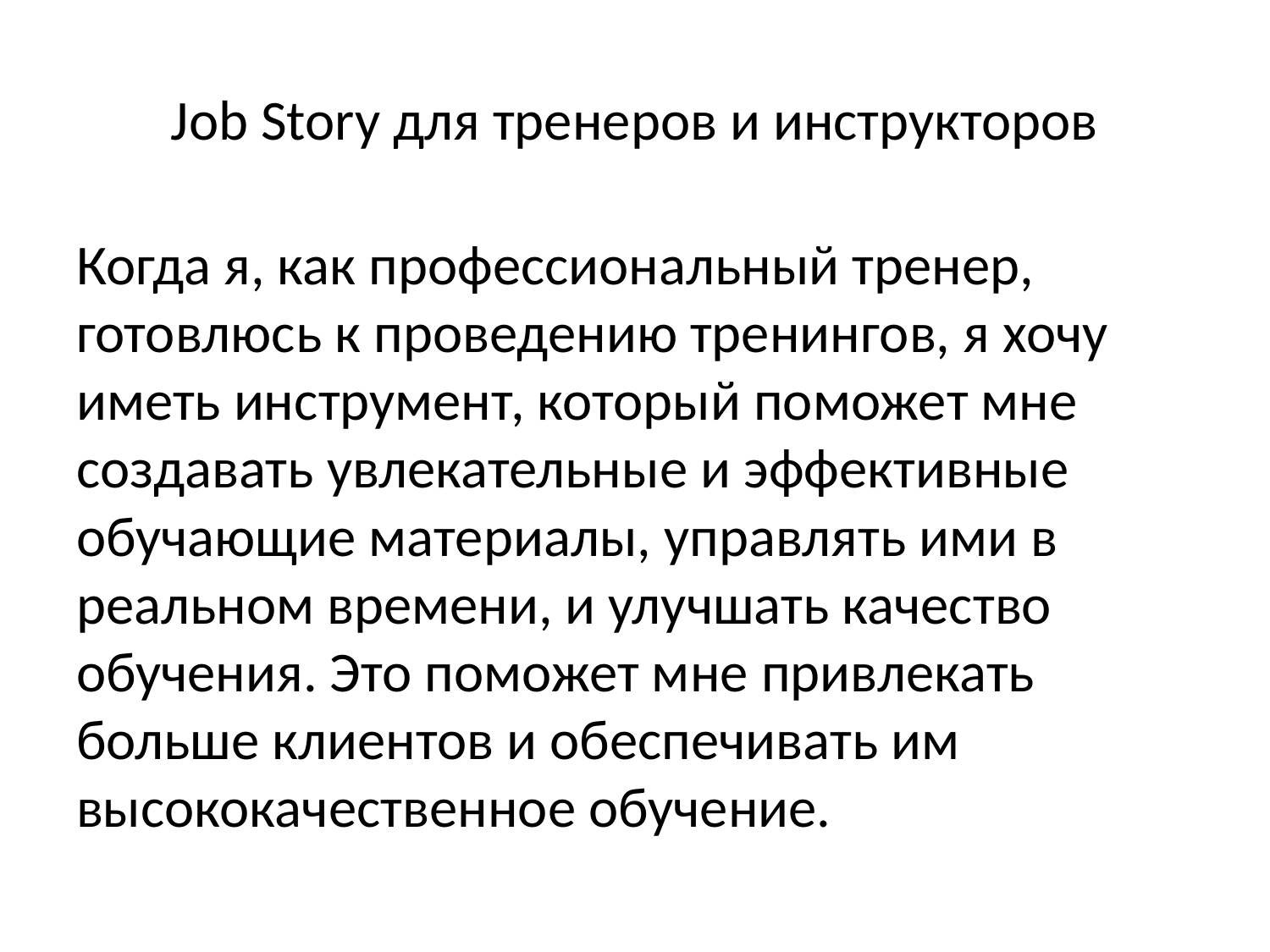

# Job Story для тренеров и инструкторов
Когда я, как профессиональный тренер, готовлюсь к проведению тренингов, я хочу иметь инструмент, который поможет мне создавать увлекательные и эффективные обучающие материалы, управлять ими в реальном времени, и улучшать качество обучения. Это поможет мне привлекать больше клиентов и обеспечивать им высококачественное обучение.